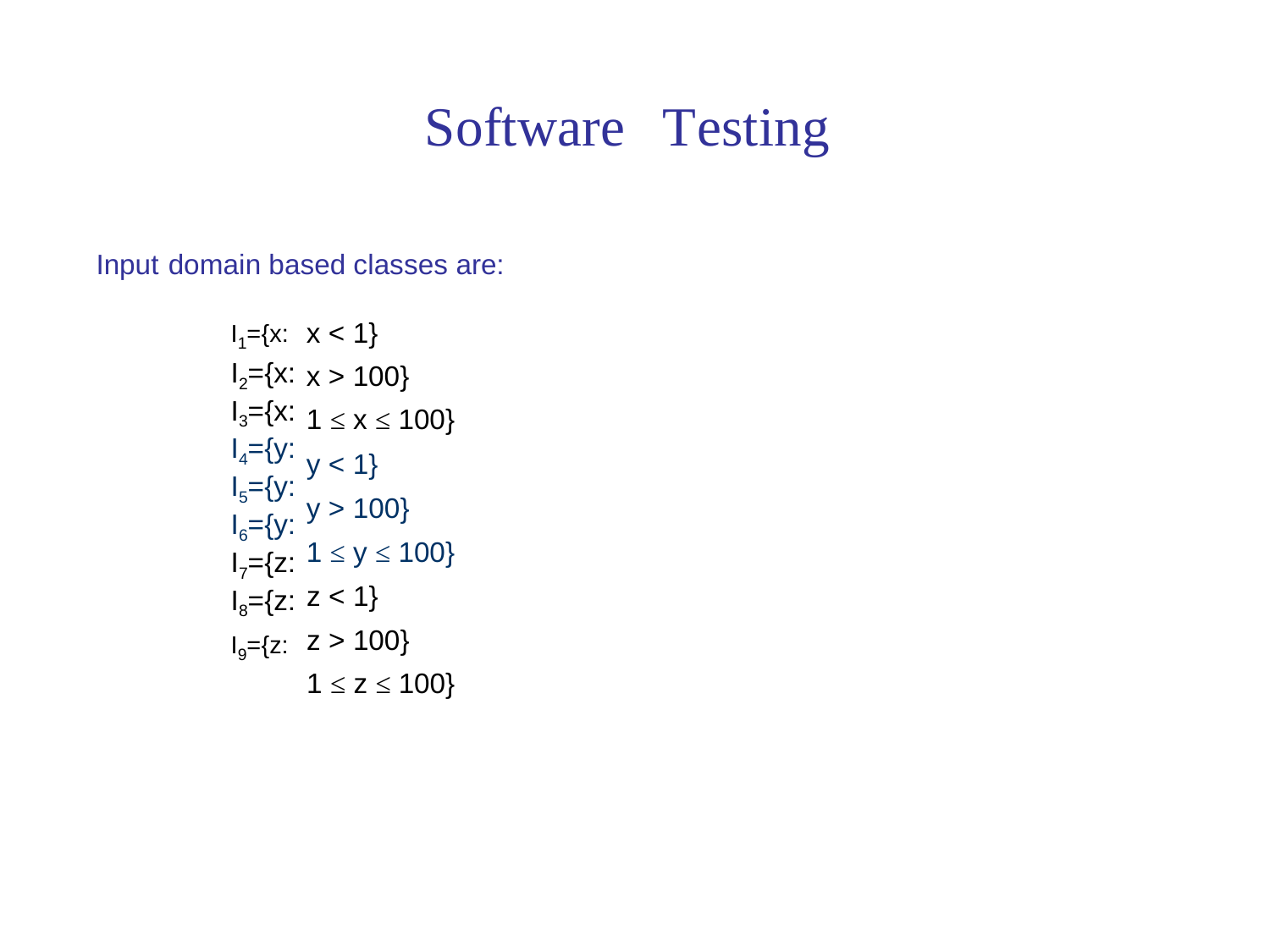

Software
Testing
Input
domain based classes are:
I1={x:
I2={x:
I3={x:
I4={y:
I5={y:
I6={y:
I7={z:
I8={z:
I9={z:
x < 1}
x > 100}
1 ≤ x ≤ 100}
y < 1}
y > 100}
1 ≤ y ≤ 100}
z < 1}
z > 100}
1 ≤ z ≤ 100}